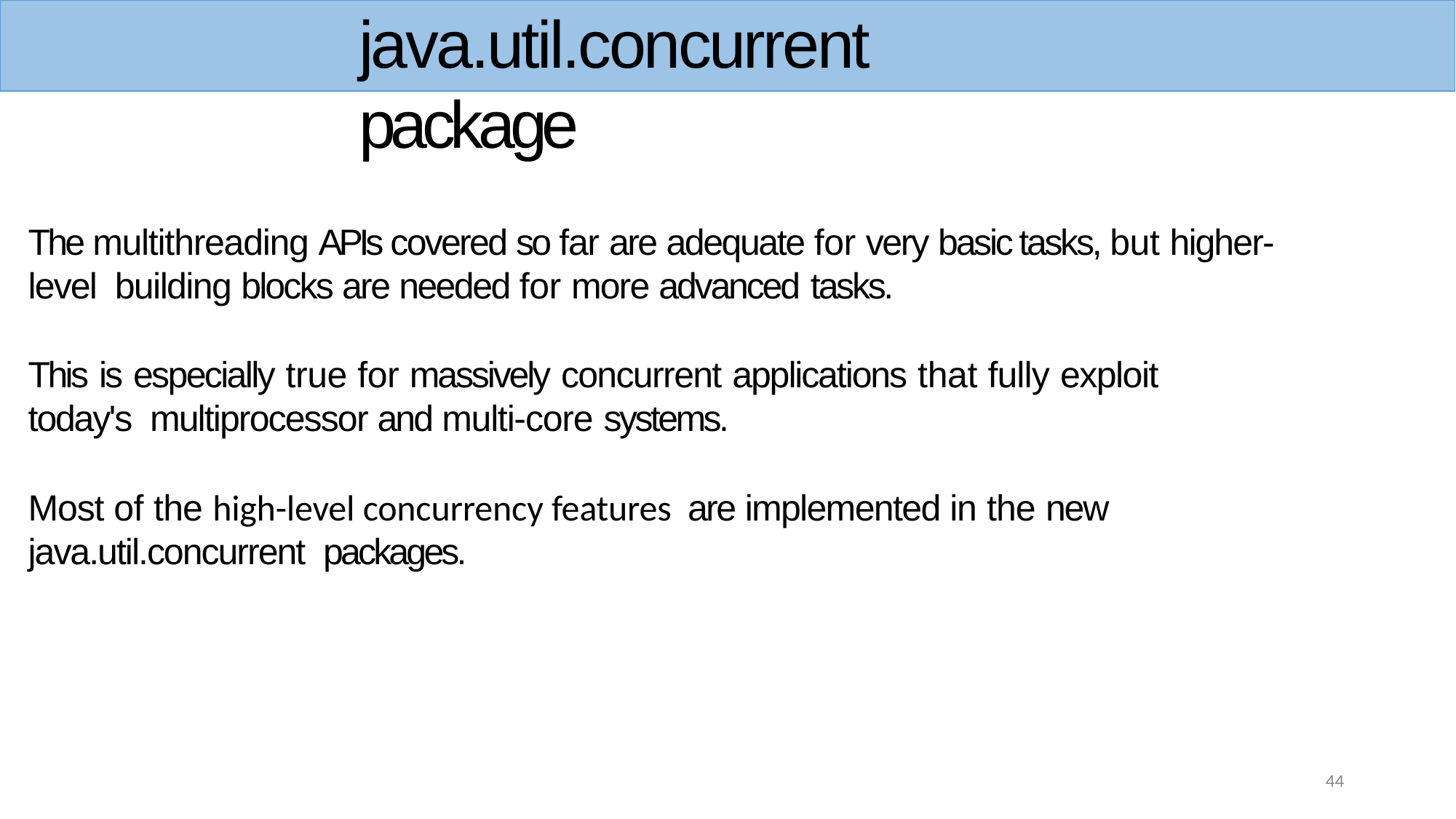

# java.util.concurrent package
The multithreading APIs covered so far are adequate for very basic tasks, but higher-level  building blocks are needed for more advanced tasks.

This is especially true for massively concurrent applications that fully exploit today's  multiprocessor and multi-core systems.

Most of the high-level concurrency features	are implemented in the new java.util.concurrent  packages.
44